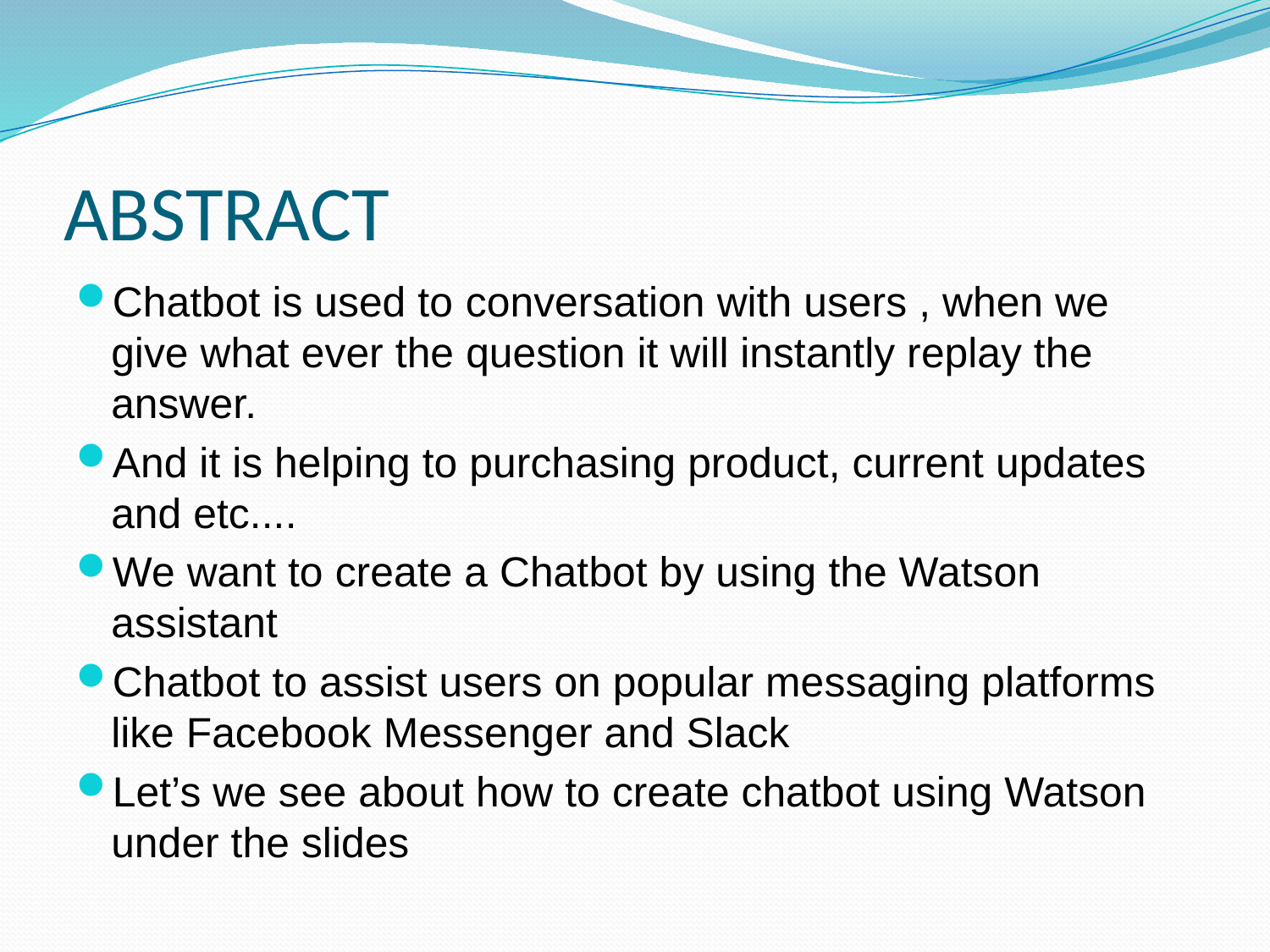

# ABSTRACT
Chatbot is used to conversation with users , when we give what ever the question it will instantly replay the answer.
And it is helping to purchasing product, current updates and etc....
We want to create a Chatbot by using the Watson assistant
Chatbot to assist users on popular messaging platforms like Facebook Messenger and Slack
Let’s we see about how to create chatbot using Watson under the slides